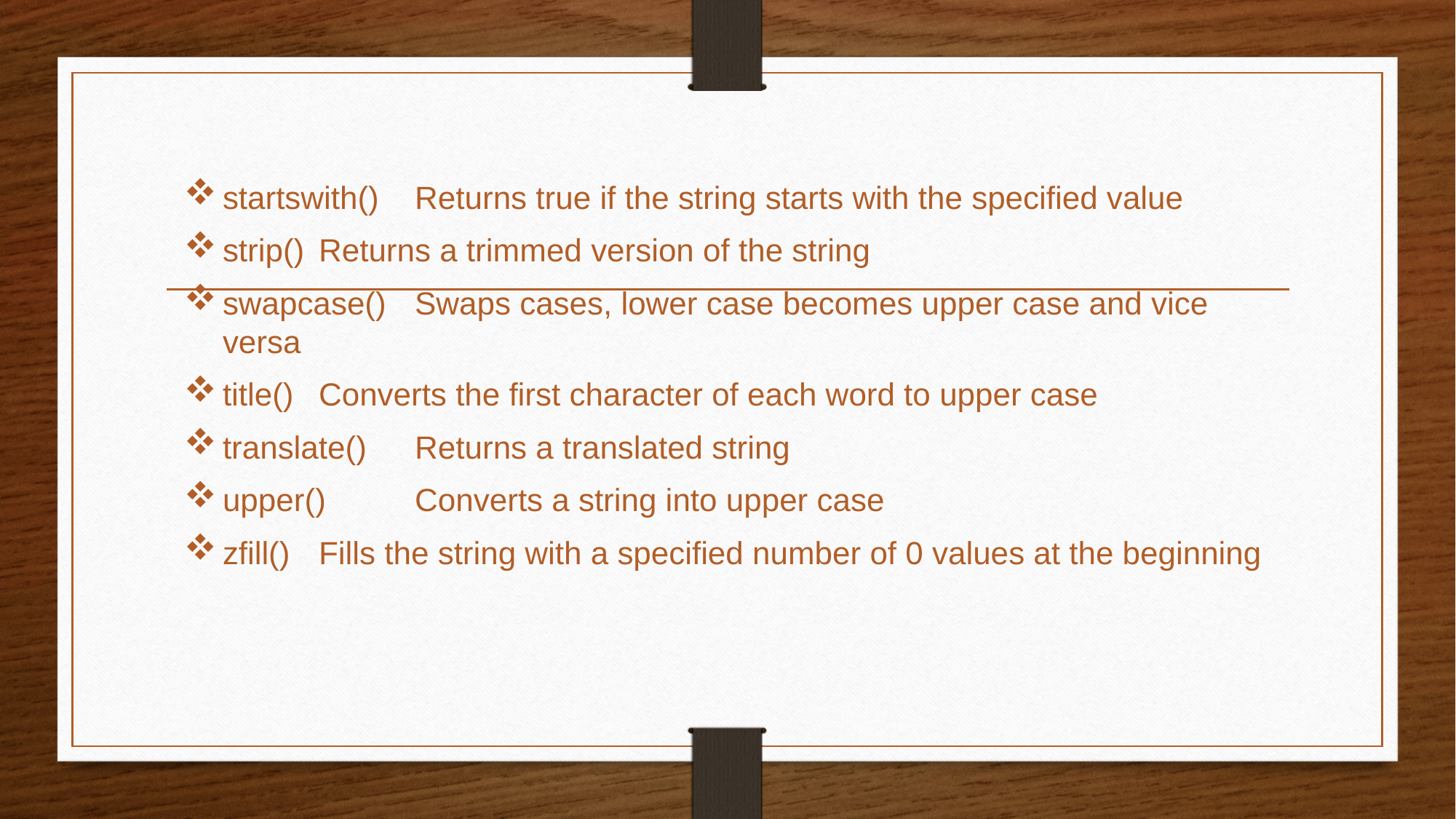

startswith()	Returns true if the string starts with the specified value
strip()	Returns a trimmed version of the string
swapcase()	Swaps cases, lower case becomes upper case and vice versa
title()	Converts the first character of each word to upper case
translate()	Returns a translated string
upper()	Converts a string into upper case
zfill()	Fills the string with a specified number of 0 values at the beginning